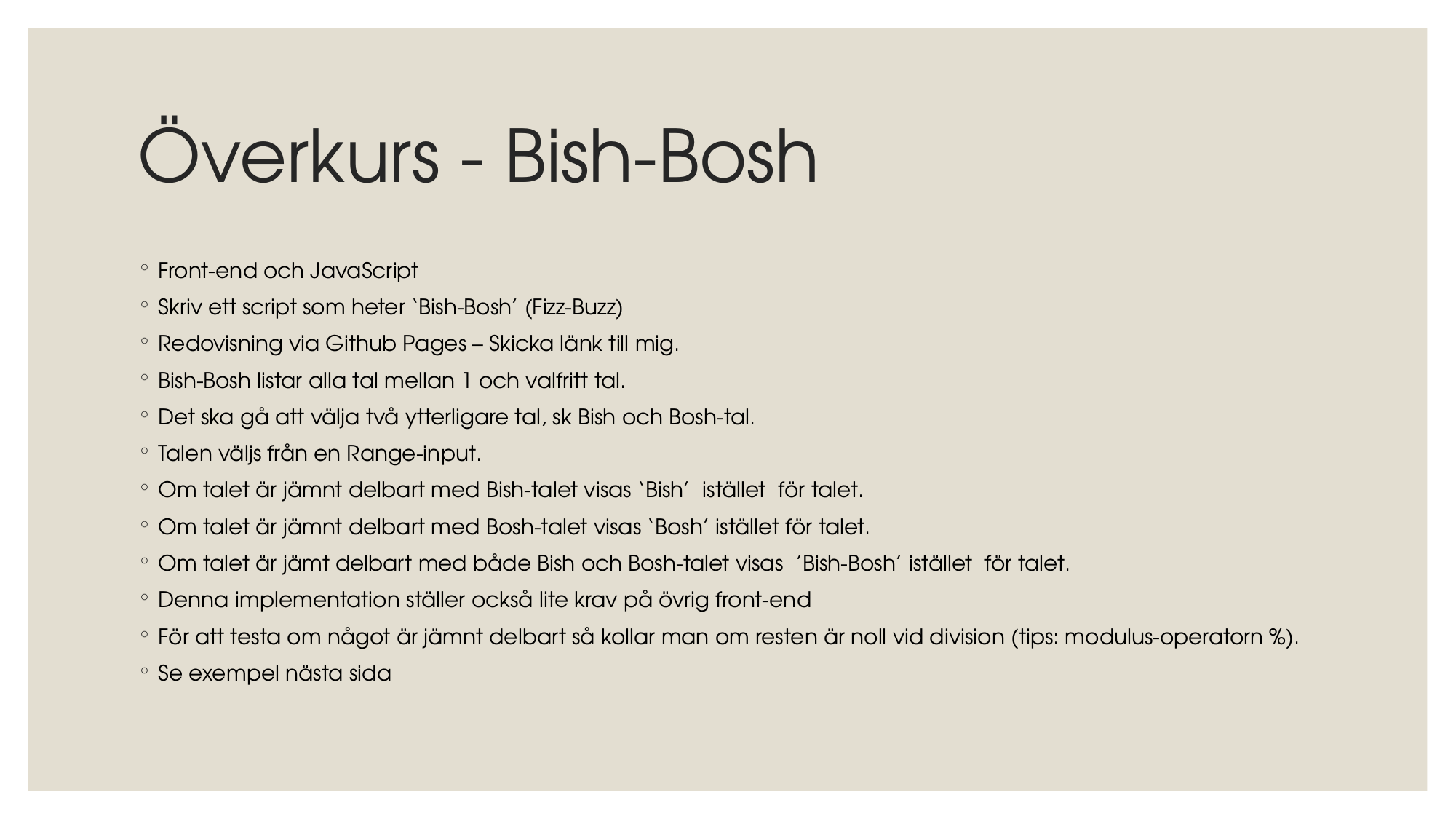

# Överkurs - Bish-Bosh
Front-end och JavaScript
Skriv ett script som heter ‘Bish-Bosh’ (Fizz-Buzz)
Redovisning via Github Pages – Skicka länk till mig.
Bish-Bosh listar alla tal mellan 1 och valfritt tal.
Det ska gå att välja två ytterligare tal, sk Bish och Bosh-tal.
Talen väljs från en Range-input.
Om talet är jämnt delbart med Bish-talet visas​ ‘Bish’ ​ istället ​ för talet.
Om talet är jämnt delbart med Bosh-talet visas ‘​Bosh’ istället för talet.
Om talet är jämt delbart med både Bish och Bosh-talet visas  ’Bish-Bosh’​ istället ​ för talet.
Denna implementation ställer också lite krav på övrig front-end
För att testa om något är jämnt delbart så kollar man om resten är noll vid division (tips: modulus-operatorn %).
Se exempel nästa sida